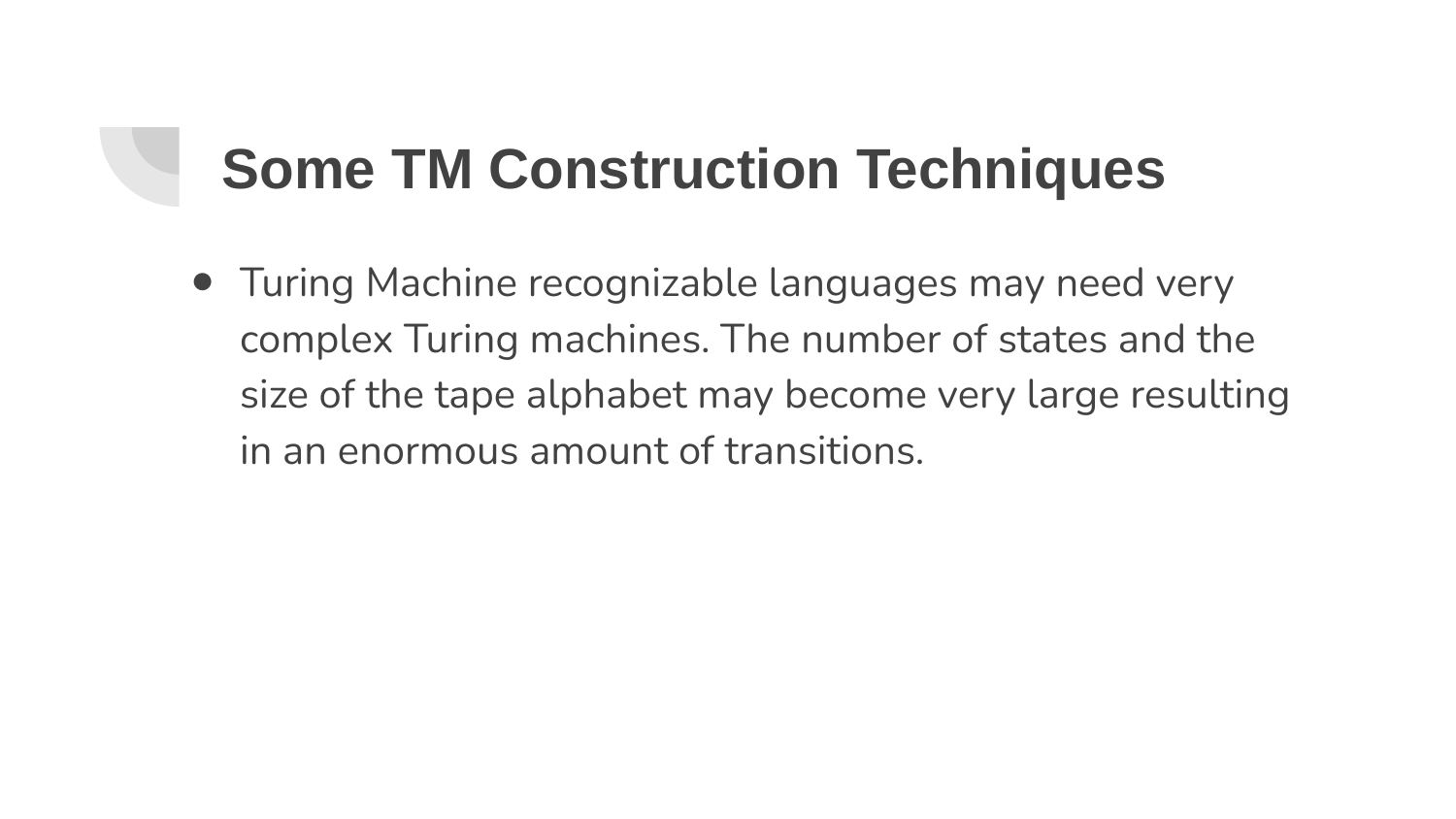

# Some TM Construction Techniques
Turing Machine recognizable languages may need very complex Turing machines. The number of states and the size of the tape alphabet may become very large resulting in an enormous amount of transitions.